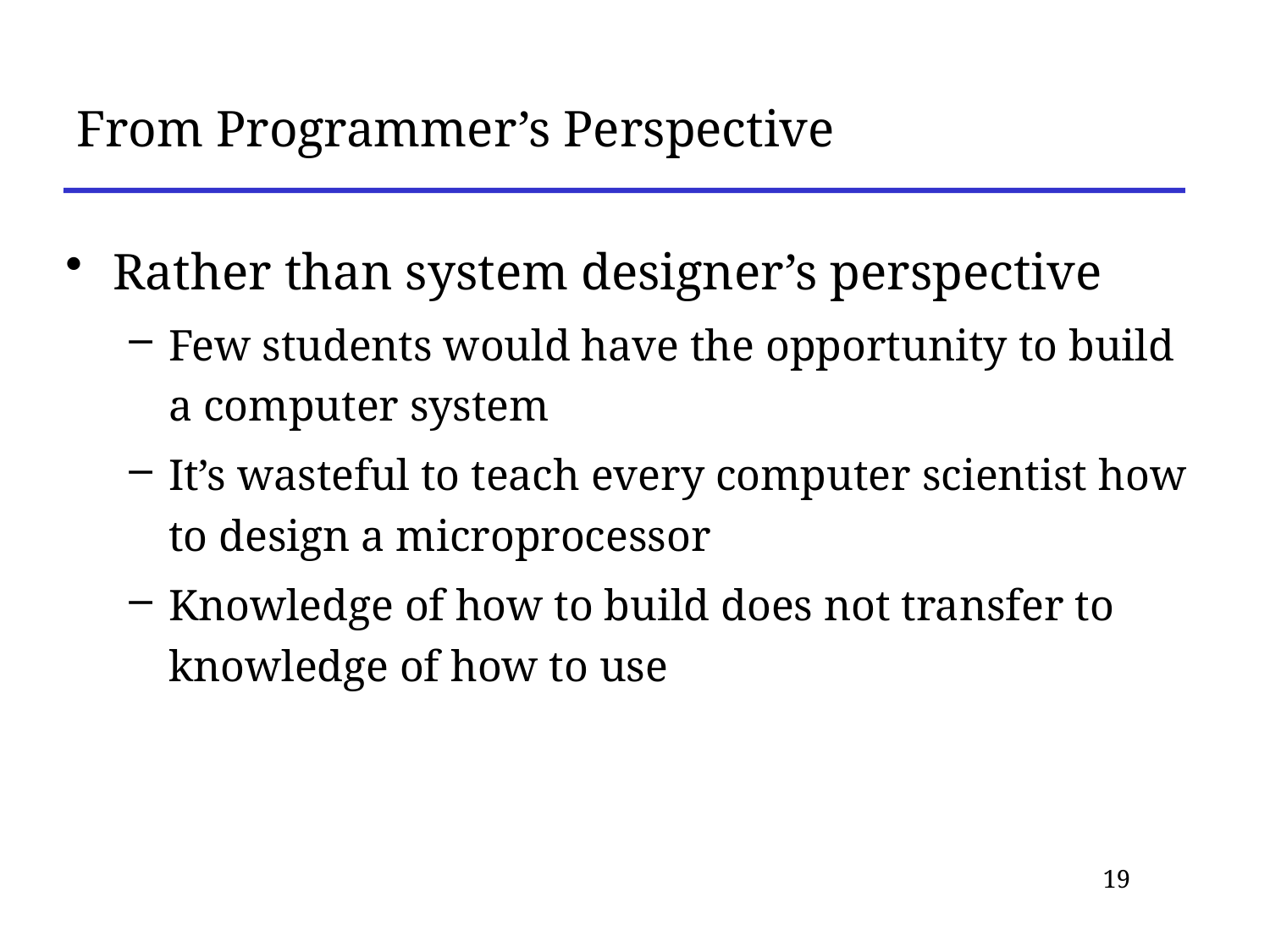

# From Programmer’s Perspective
Rather than system designer’s perspective
Few students would have the opportunity to build a computer system
It’s wasteful to teach every computer scientist how to design a microprocessor
Knowledge of how to build does not transfer to knowledge of how to use
19